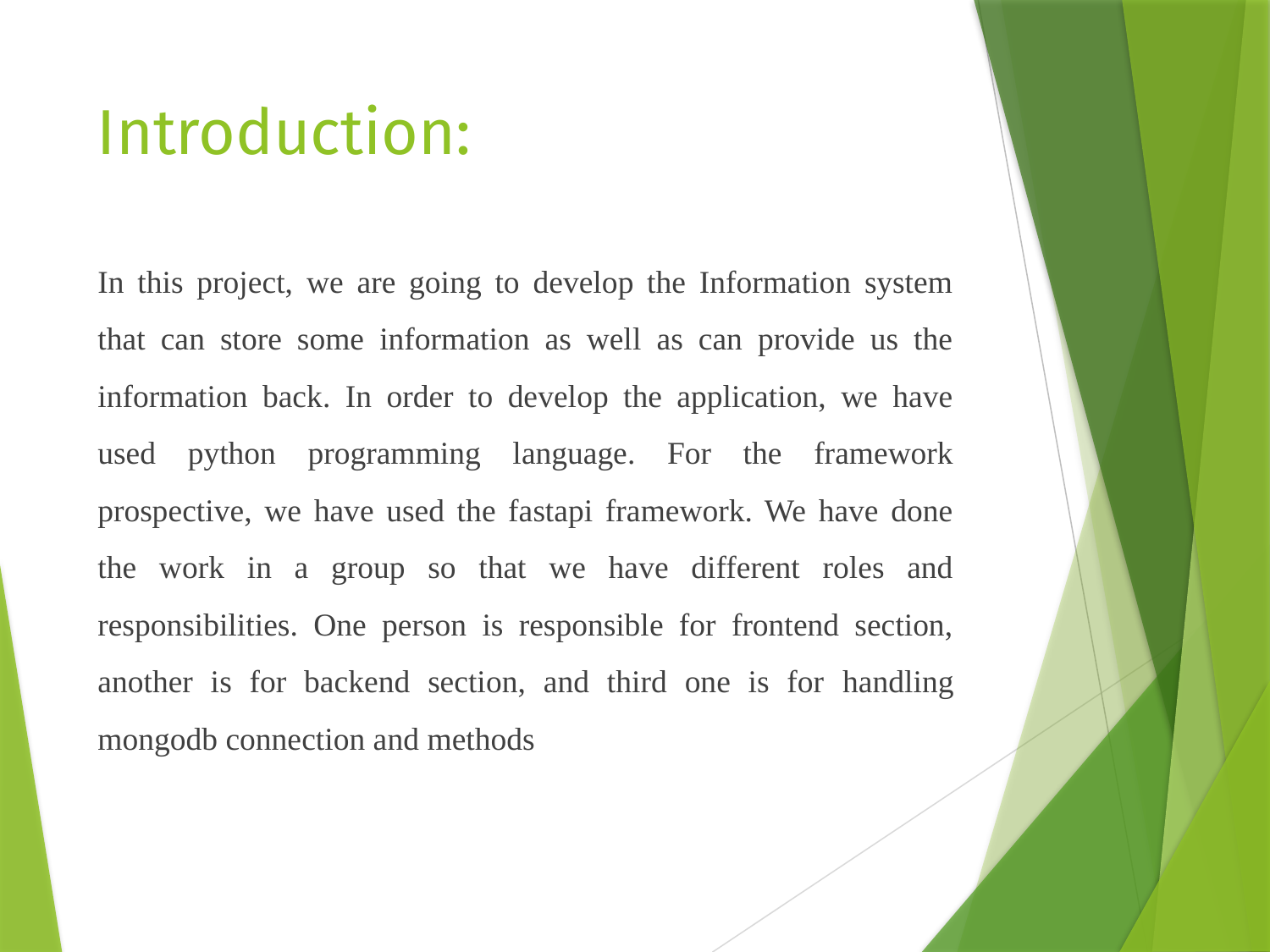

# Introduction:
In this project, we are going to develop the Information system that can store some information as well as can provide us the information back. In order to develop the application, we have used python programming language. For the framework prospective, we have used the fastapi framework. We have done the work in a group so that we have different roles and responsibilities. One person is responsible for frontend section, another is for backend section, and third one is for handling mongodb connection and methods